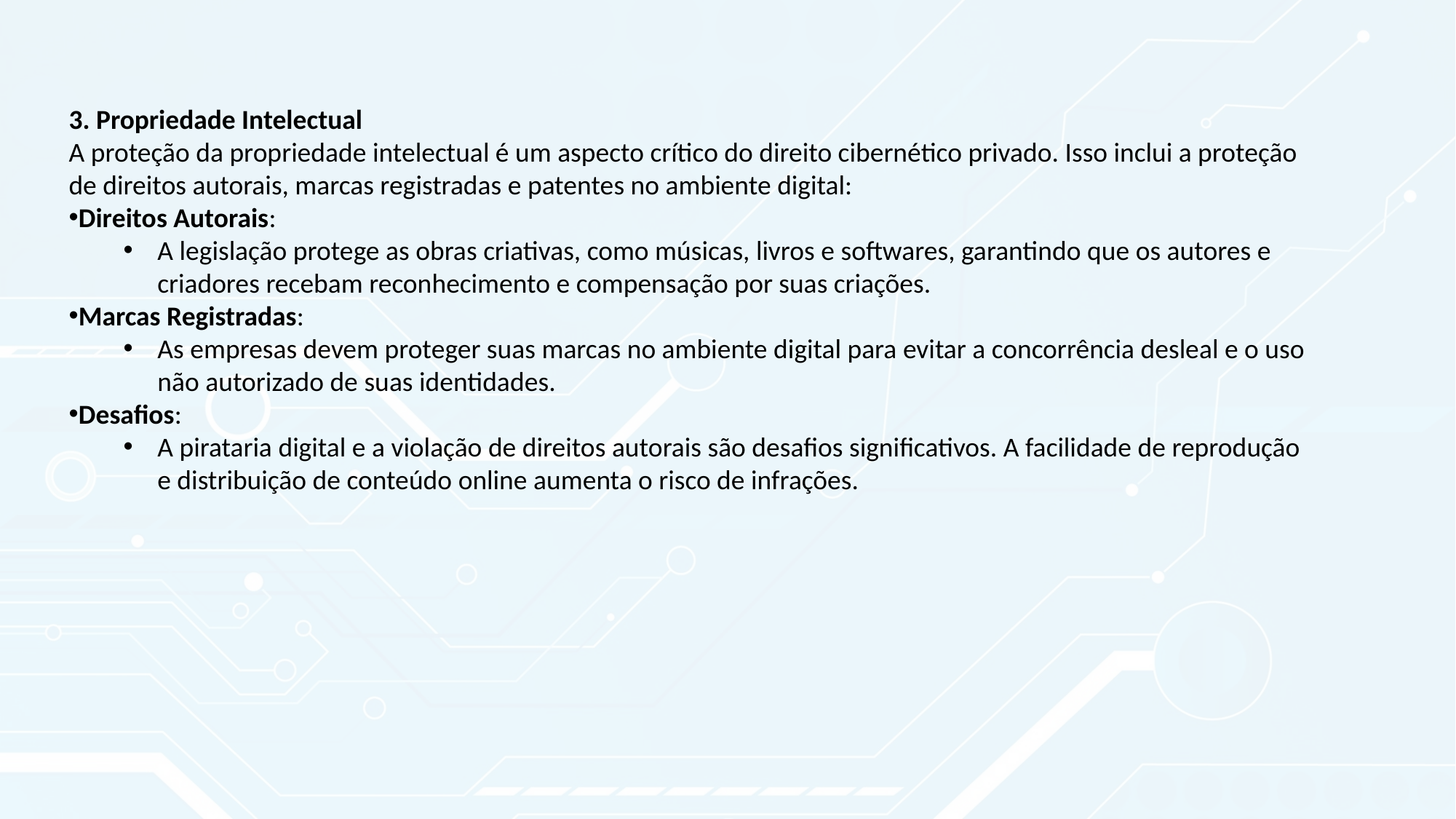

3. Propriedade Intelectual
A proteção da propriedade intelectual é um aspecto crítico do direito cibernético privado. Isso inclui a proteção de direitos autorais, marcas registradas e patentes no ambiente digital:
Direitos Autorais:
A legislação protege as obras criativas, como músicas, livros e softwares, garantindo que os autores e criadores recebam reconhecimento e compensação por suas criações.
Marcas Registradas:
As empresas devem proteger suas marcas no ambiente digital para evitar a concorrência desleal e o uso não autorizado de suas identidades.
Desafios:
A pirataria digital e a violação de direitos autorais são desafios significativos. A facilidade de reprodução e distribuição de conteúdo online aumenta o risco de infrações.